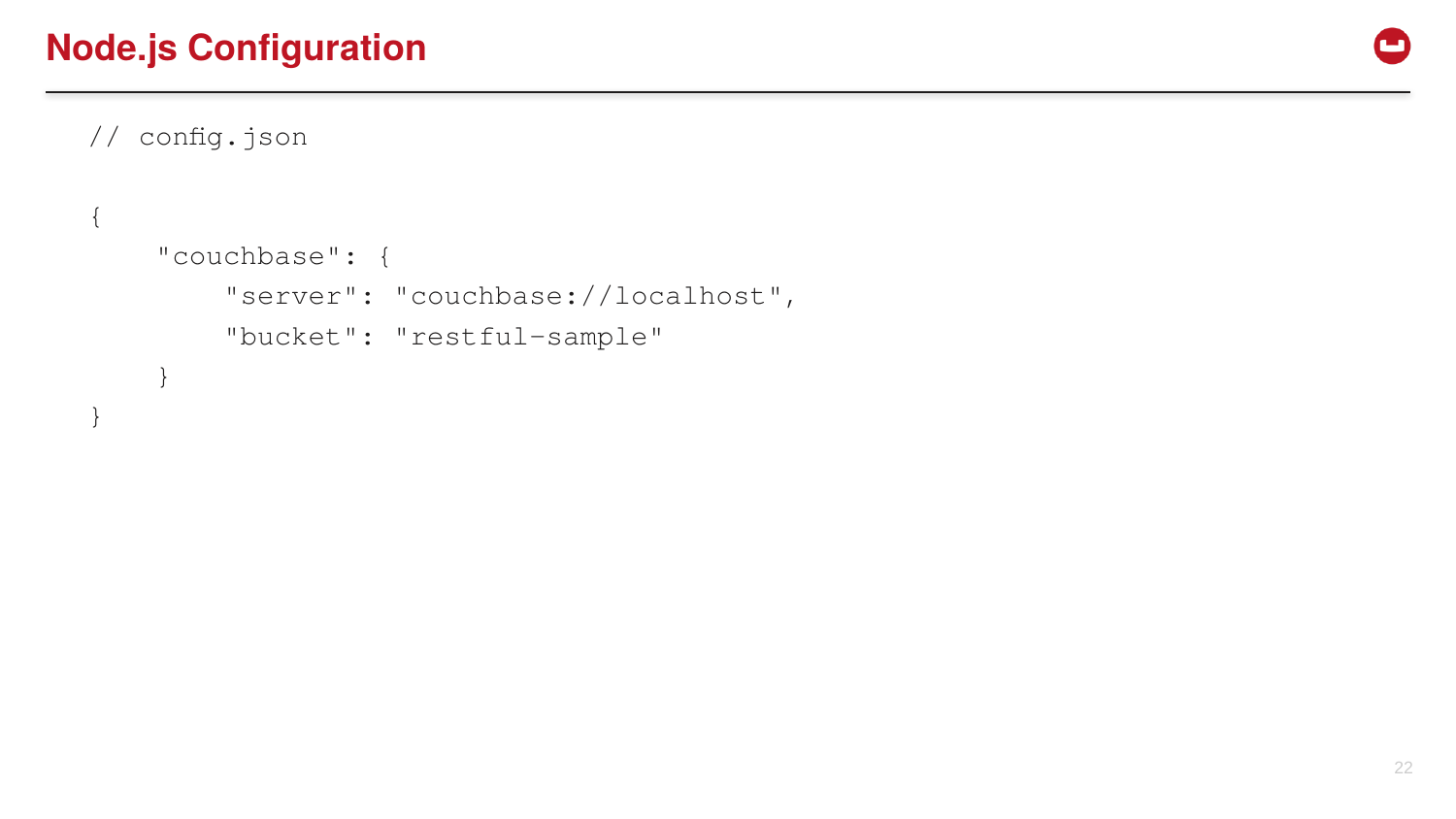

# Node.js Configuration
// config.json

{
    "couchbase": {
        "server": "couchbase://localhost",
        "bucket": "restful-sample"
    }
}